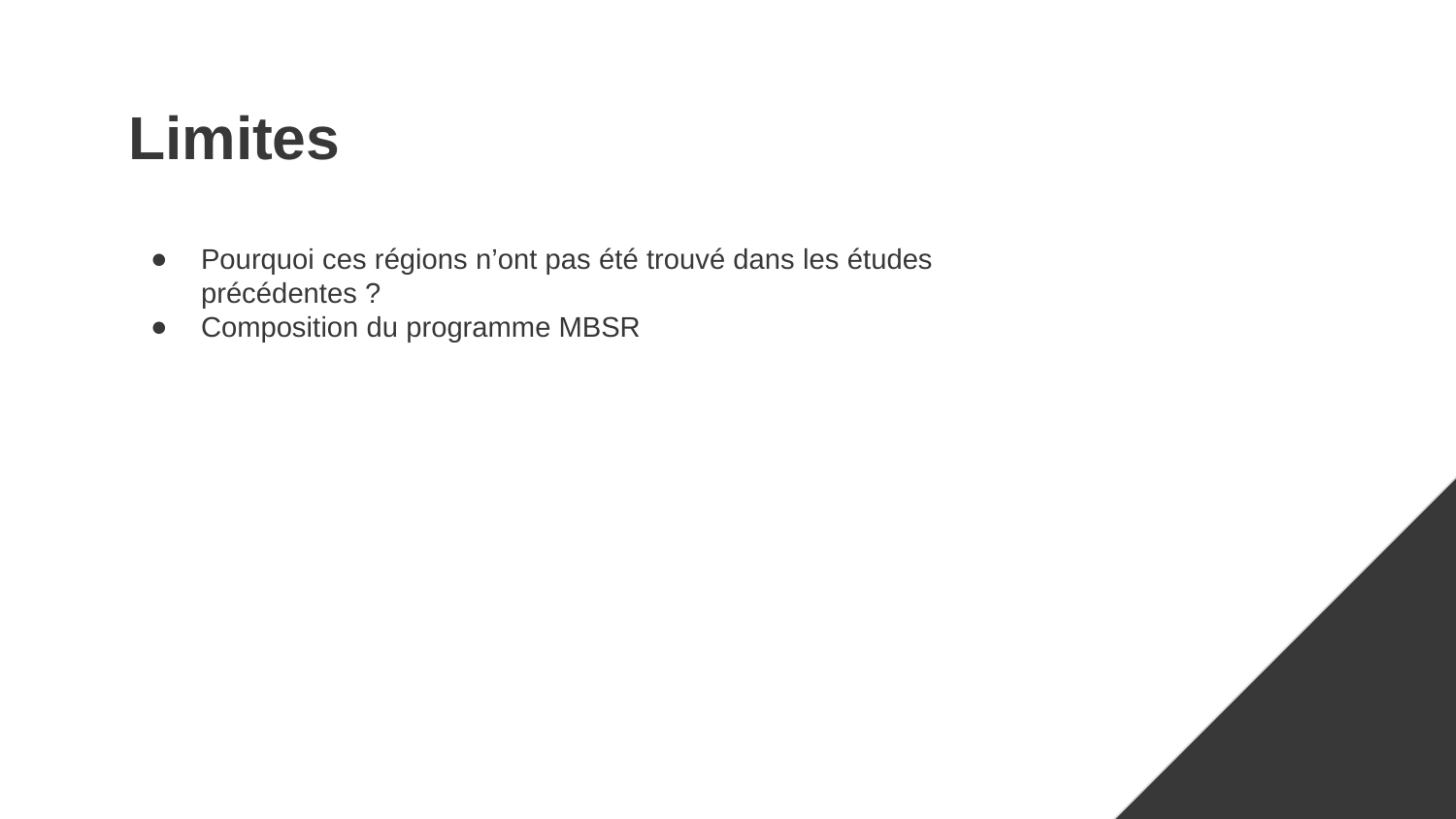

# Limites
Pourquoi ces régions n’ont pas été trouvé dans les études précédentes ?
Composition du programme MBSR